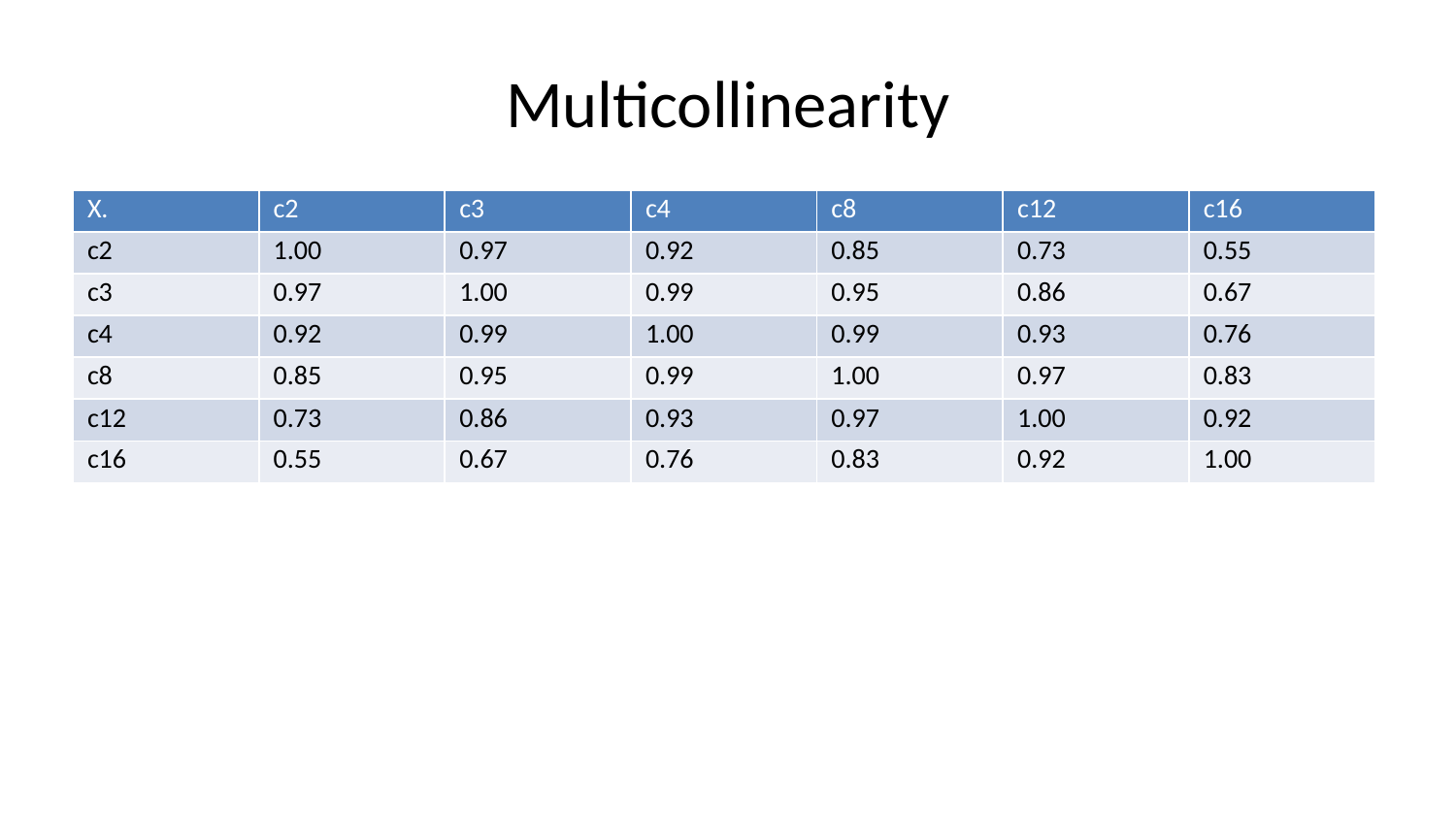

# Multicollinearity
| X. | c2 | c3 | c4 | c8 | c12 | c16 |
| --- | --- | --- | --- | --- | --- | --- |
| c2 | 1.00 | 0.97 | 0.92 | 0.85 | 0.73 | 0.55 |
| c3 | 0.97 | 1.00 | 0.99 | 0.95 | 0.86 | 0.67 |
| c4 | 0.92 | 0.99 | 1.00 | 0.99 | 0.93 | 0.76 |
| c8 | 0.85 | 0.95 | 0.99 | 1.00 | 0.97 | 0.83 |
| c12 | 0.73 | 0.86 | 0.93 | 0.97 | 1.00 | 0.92 |
| c16 | 0.55 | 0.67 | 0.76 | 0.83 | 0.92 | 1.00 |